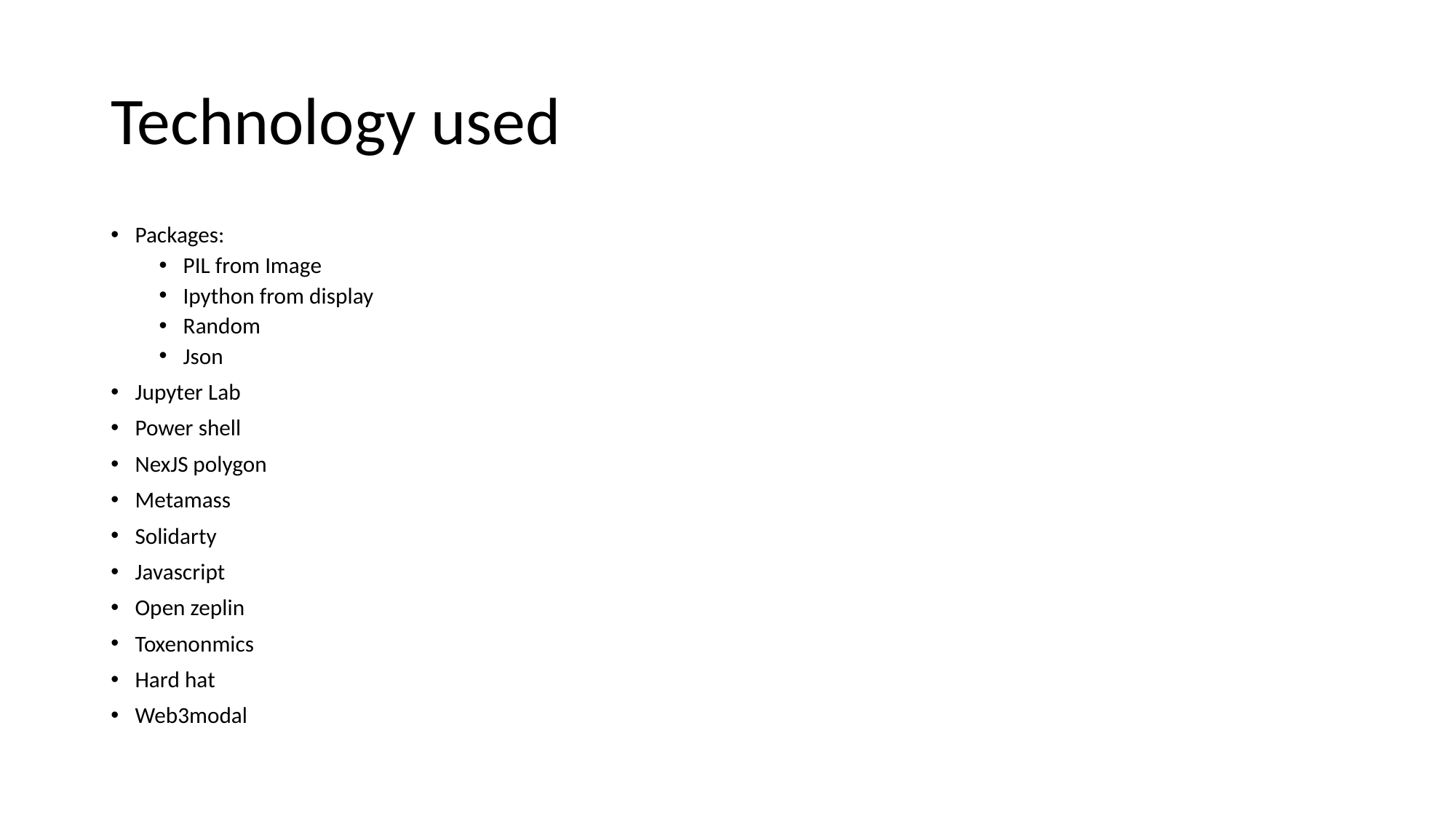

# Technology used
Packages:
PIL from Image
Ipython from display
Random
Json
Jupyter Lab
Power shell
NexJS polygon
Metamass
Solidarty
Javascript
Open zeplin
Toxenonmics
Hard hat
Web3modal